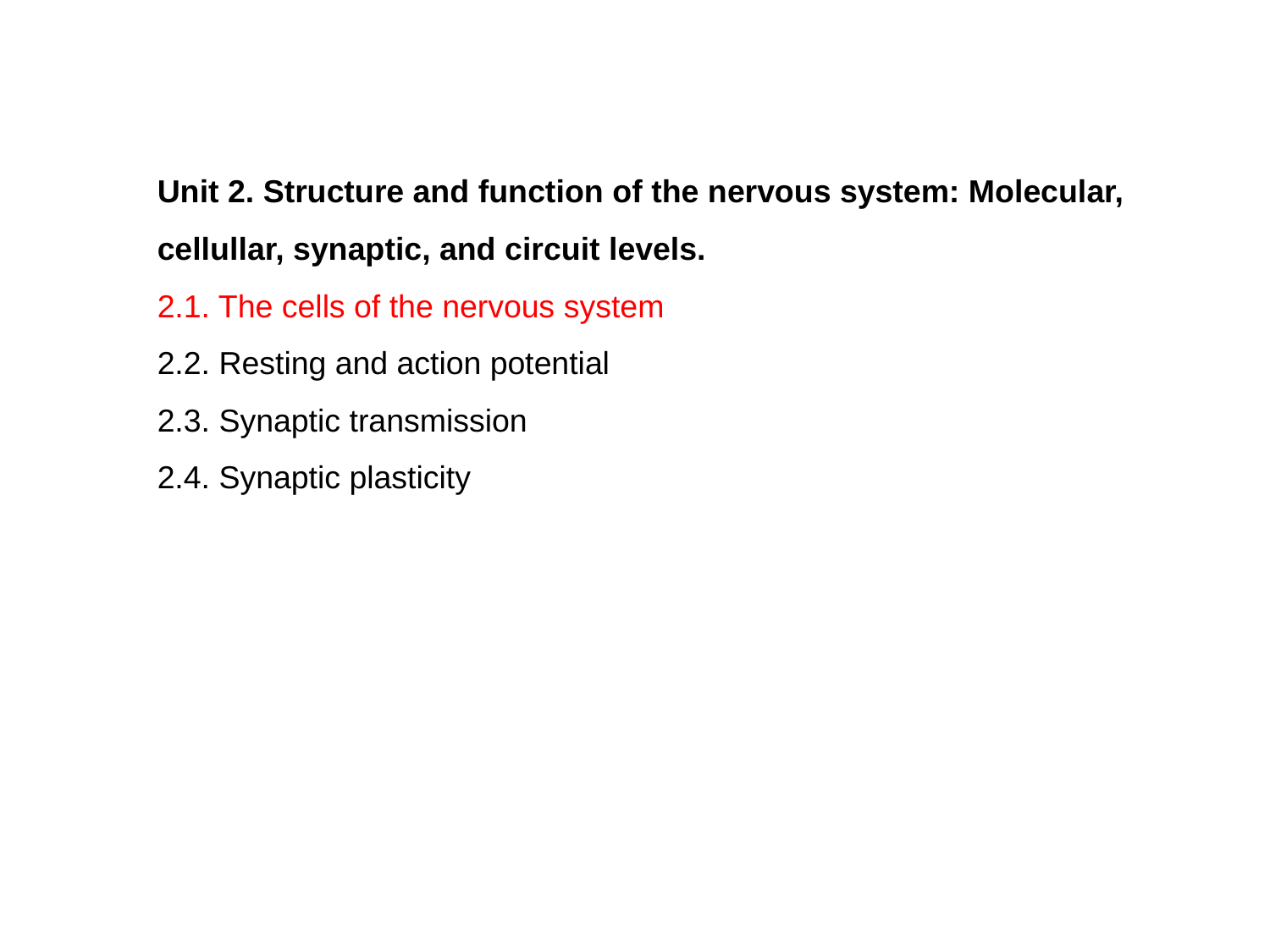

Unit 2. Structure and function of the nervous system: Molecular, cellullar, synaptic, and circuit levels.
2.1. The cells of the nervous system
2.2. Resting and action potential
2.3. Synaptic transmission
2.4. Synaptic plasticity